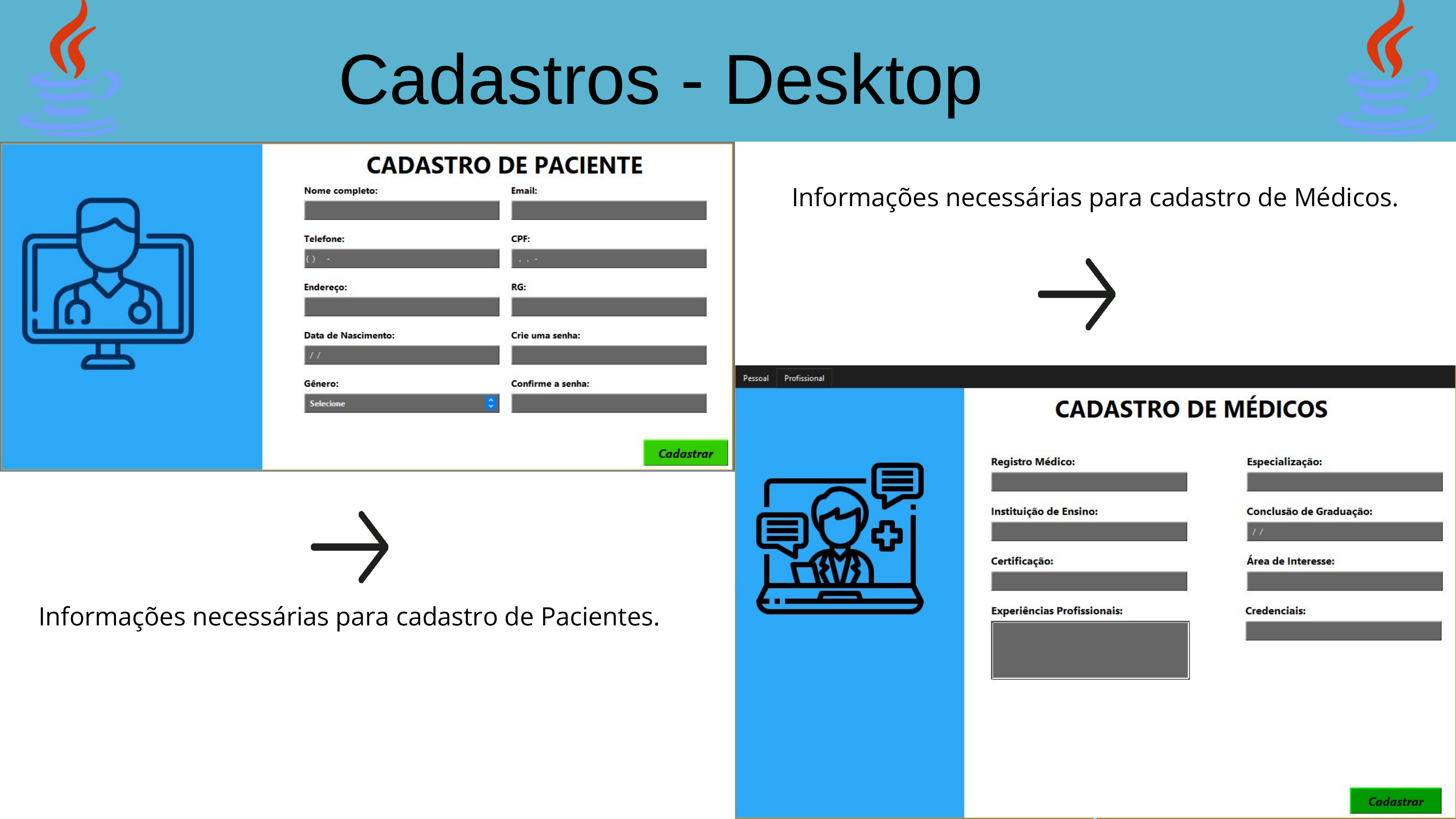

Cadastros - Desktop

Informações necessárias para cadastro de Médicos.

Informações necessárias para cadastro de Pacientes.